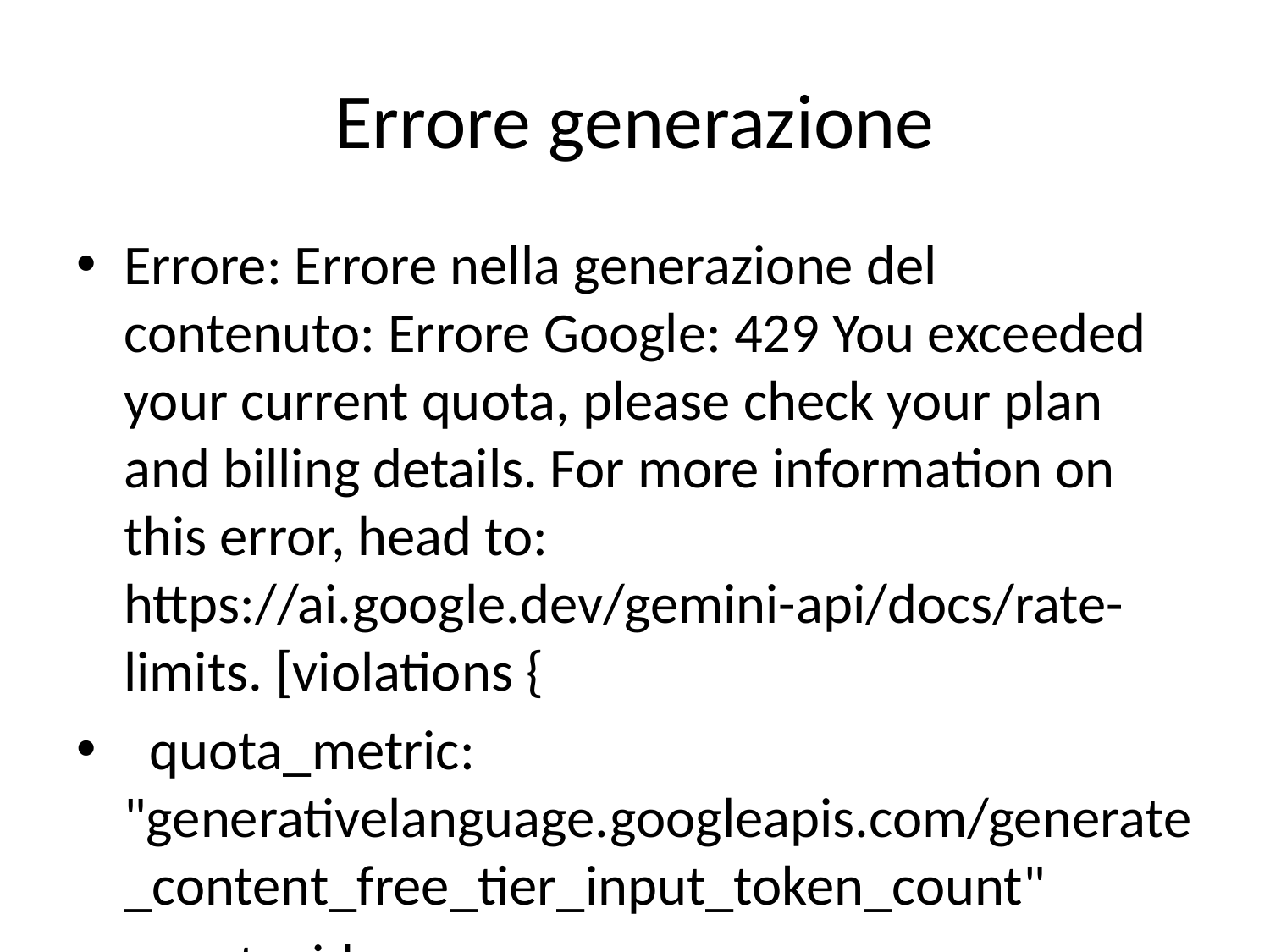

# Errore generazione
Errore: Errore nella generazione del contenuto: Errore Google: 429 You exceeded your current quota, please check your plan and billing details. For more information on this error, head to: https://ai.google.dev/gemini-api/docs/rate-limits. [violations {
  quota_metric: "generativelanguage.googleapis.com/generate_content_free_tier_input_token_count"
  quota_id: "GenerateContentInputTokensPerModelPerMinute-FreeTier"
  quota_dimensions {
    key: "model"
    value: "gemini-1.5-pro"
  }
  quota_dimensions {
    key: "location"
    value: "global"
  }
}
violations {
  quota_metric: "generativelanguage.googleapis.com/generate_content_free_tier_requests"
  quota_id: "GenerateRequestsPerMinutePerProjectPerModel-FreeTier"
  quota_dimensions {
    key: "model"
    value: "gemini-1.5-pro"
  }
  quota_dimensions {
    key: "location"
    value: "global"
  }
}
violations {
  quota_metric: "generativelanguage.googleapis.com/generate_content_free_tier_requests"
  quota_id: "GenerateRequestsPerDayPerProjectPerModel-FreeTier"
  quota_dimensions {
    key: "model"
    value: "gemini-1.5-pro"
  }
  quota_dimensions {
    key: "location"
    value: "global"
  }
}
, links {
  description: "Learn more about Gemini API quotas"
  url: "https://ai.google.dev/gemini-api/docs/rate-limits"
}
, retry_delay {
  seconds: 42
}
]